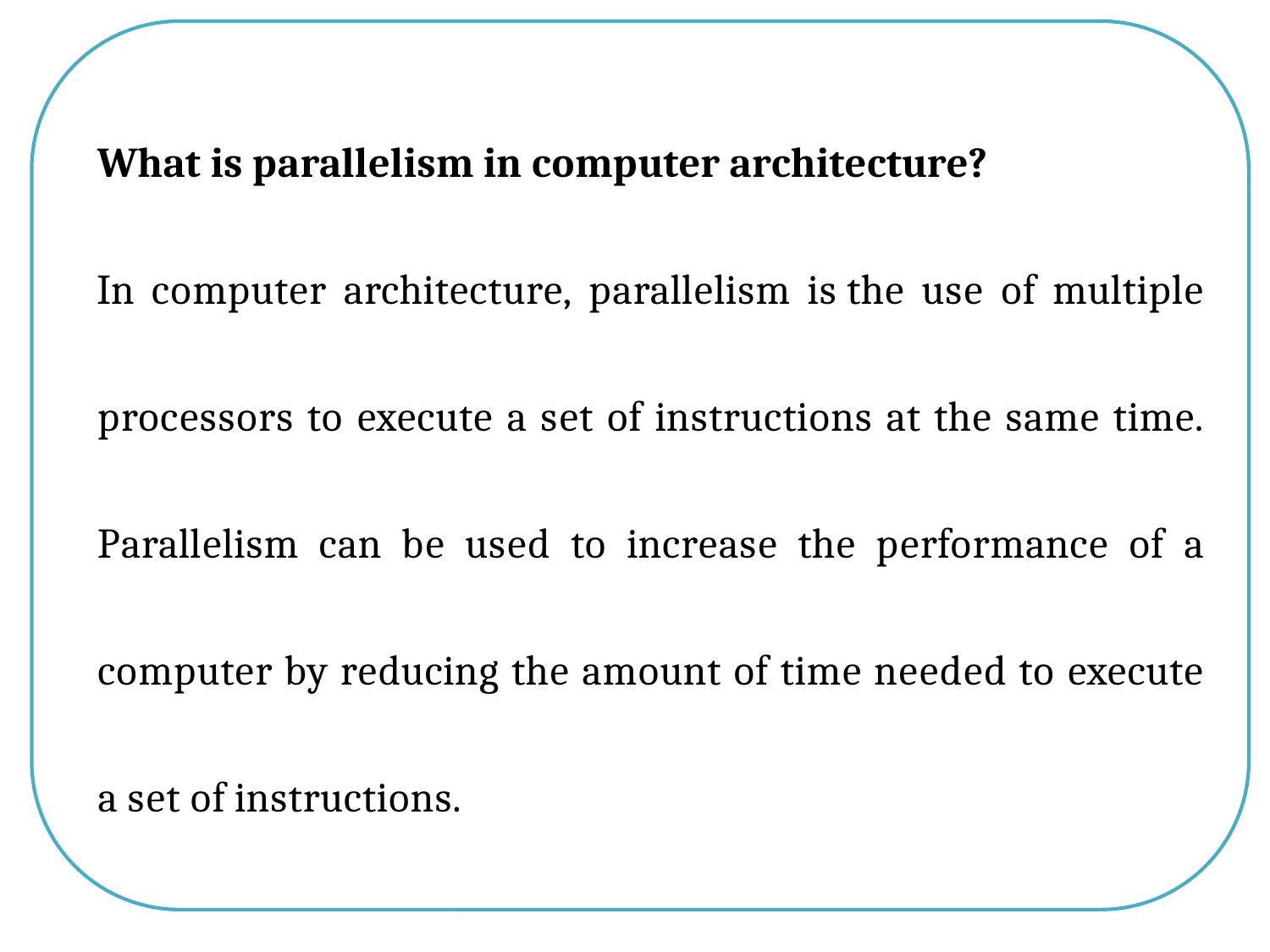

What is parallelism in computer architecture?
In computer architecture, parallelism is the use of multiple processors to execute a set of instructions at the same time. Parallelism can be used to increase the performance of a computer by reducing the amount of time needed to execute a set of instructions.